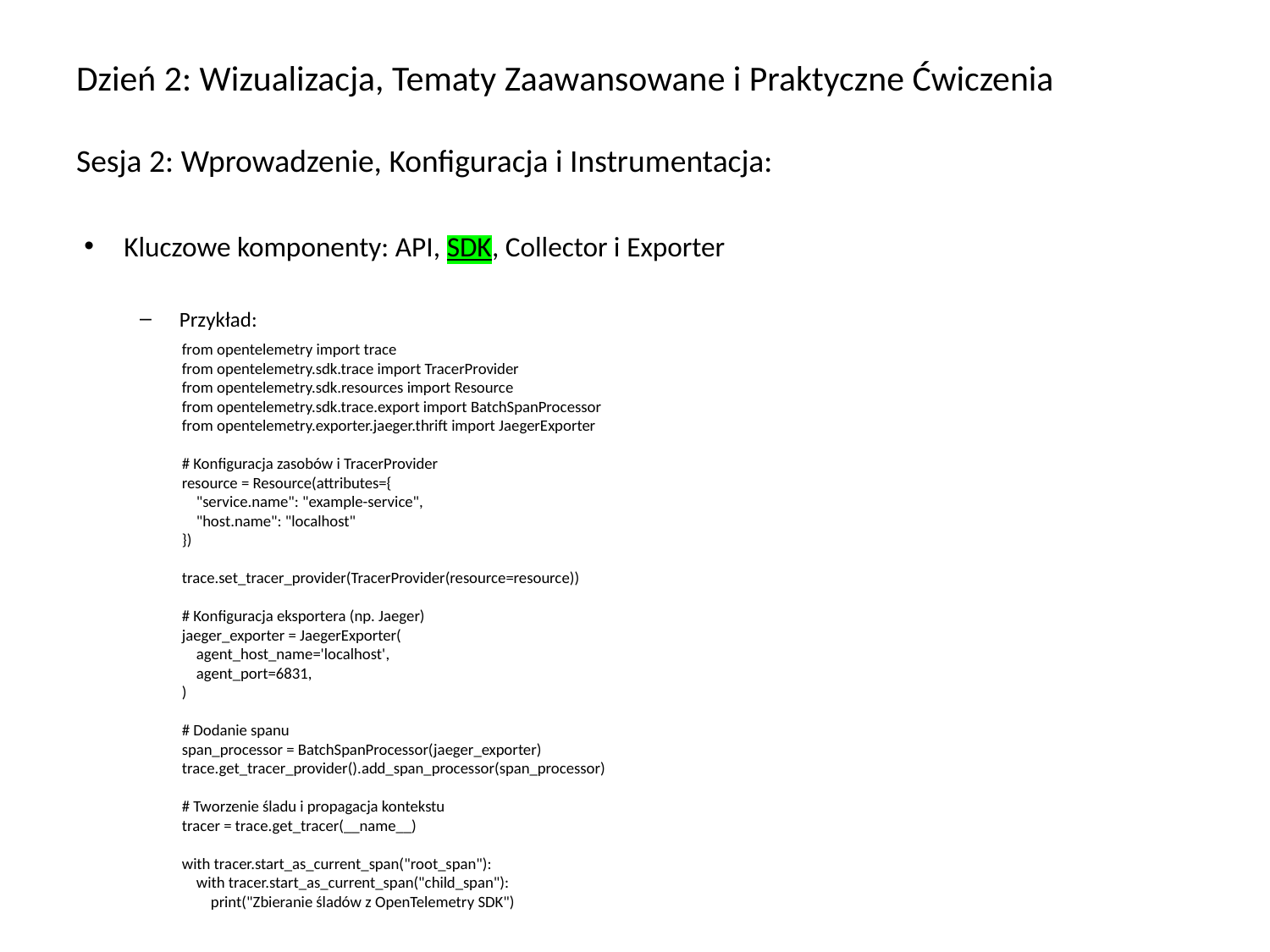

# Dzień 2: Wizualizacja, Tematy Zaawansowane i Praktyczne Ćwiczenia Sesja 2: Wprowadzenie, Konfiguracja i Instrumentacja:
Kluczowe komponenty: API, SDK, Collector i Exporter

Przykład:
from opentelemetry import trace
from opentelemetry.sdk.trace import TracerProvider
from opentelemetry.sdk.resources import Resource
from opentelemetry.sdk.trace.export import BatchSpanProcessor
from opentelemetry.exporter.jaeger.thrift import JaegerExporter

# Konfiguracja zasobów i TracerProvider
resource = Resource(attributes={
    "service.name": "example-service",
    "host.name": "localhost"
})

trace.set_tracer_provider(TracerProvider(resource=resource))

# Konfiguracja eksportera (np. Jaeger)
jaeger_exporter = JaegerExporter(
    agent_host_name='localhost',
    agent_port=6831,
)

# Dodanie spanu
span_processor = BatchSpanProcessor(jaeger_exporter)
trace.get_tracer_provider().add_span_processor(span_processor)

# Tworzenie śladu i propagacja kontekstu
tracer = trace.get_tracer(__name__)

with tracer.start_as_current_span("root_span"):
    with tracer.start_as_current_span("child_span"):
        print("Zbieranie śladów z OpenTelemetry SDK")